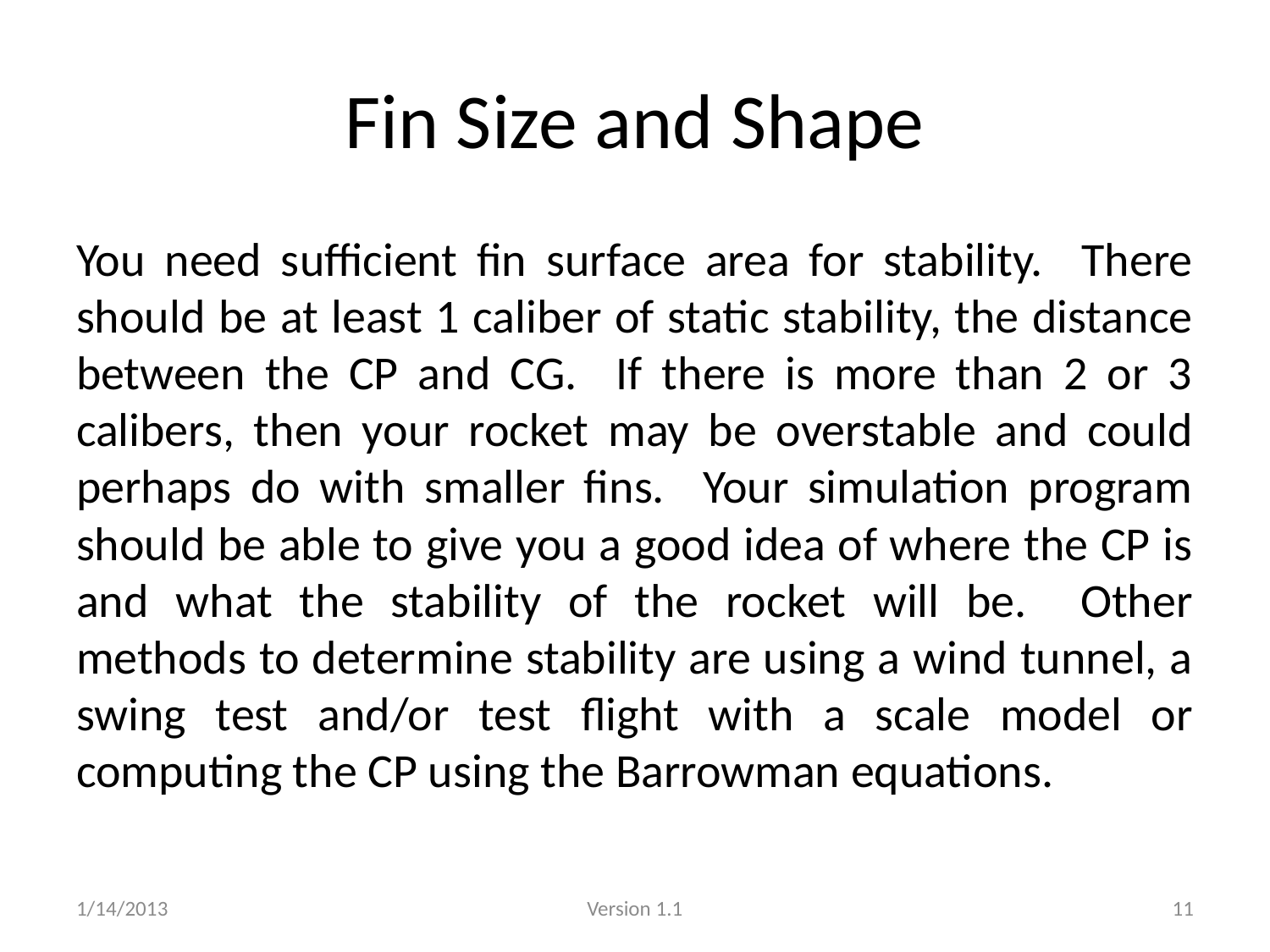

# Fin Size and Shape
You need sufficient fin surface area for stability.  There should be at least 1 caliber of static stability, the distance between the CP and CG.  If there is more than 2 or 3 calibers, then your rocket may be overstable and could perhaps do with smaller fins.  Your simulation program should be able to give you a good idea of where the CP is and what the stability of the rocket will be.  Other methods to determine stability are using a wind tunnel, a swing test and/or test flight with a scale model or computing the CP using the Barrowman equations.
1/14/2013
Version 1.1
11